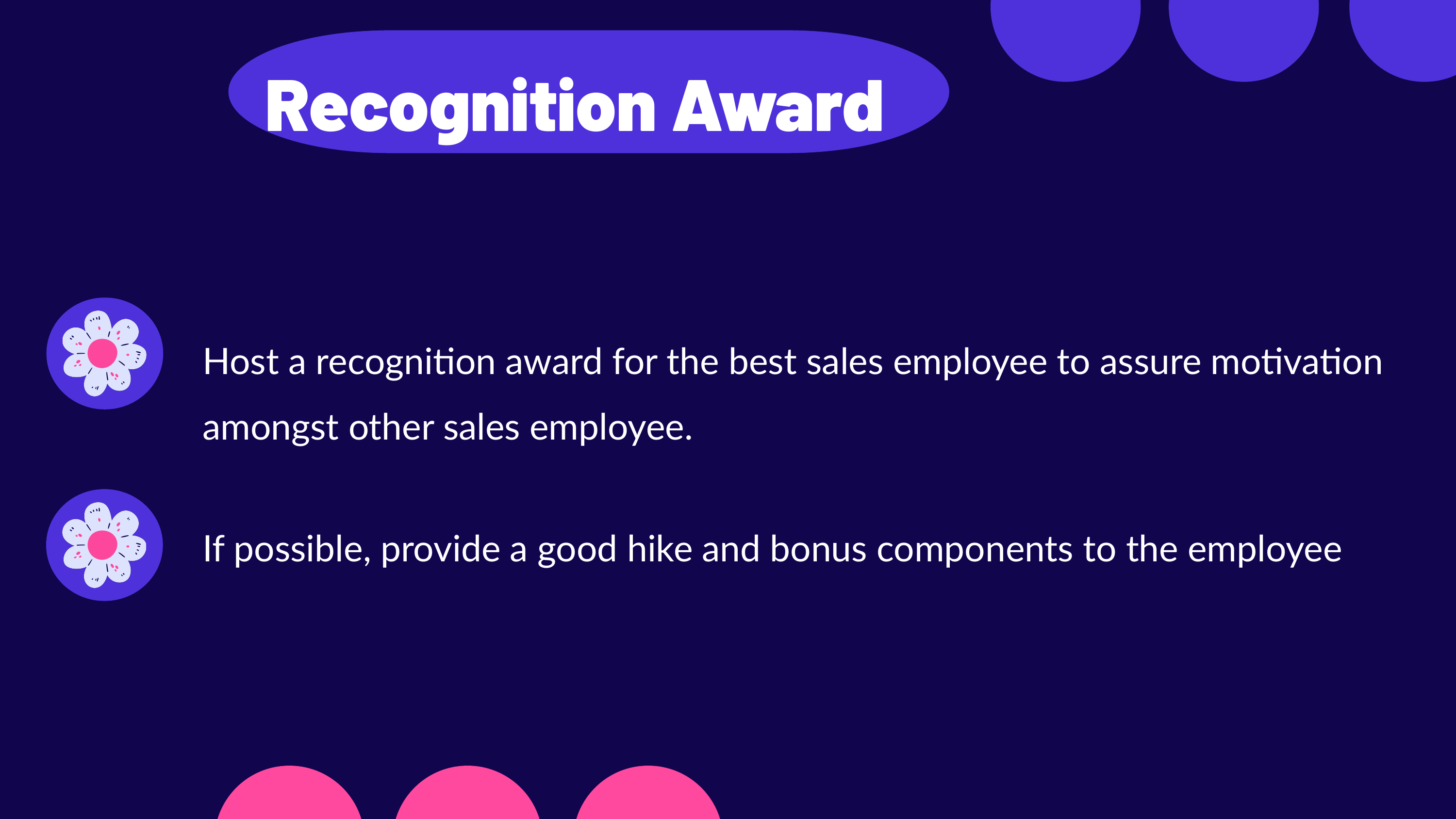

Recognition Award

Host a recognition award for the best sales employee to assure motivation amongst other sales employee.

If possible, provide a good hike and bonus components to the employee